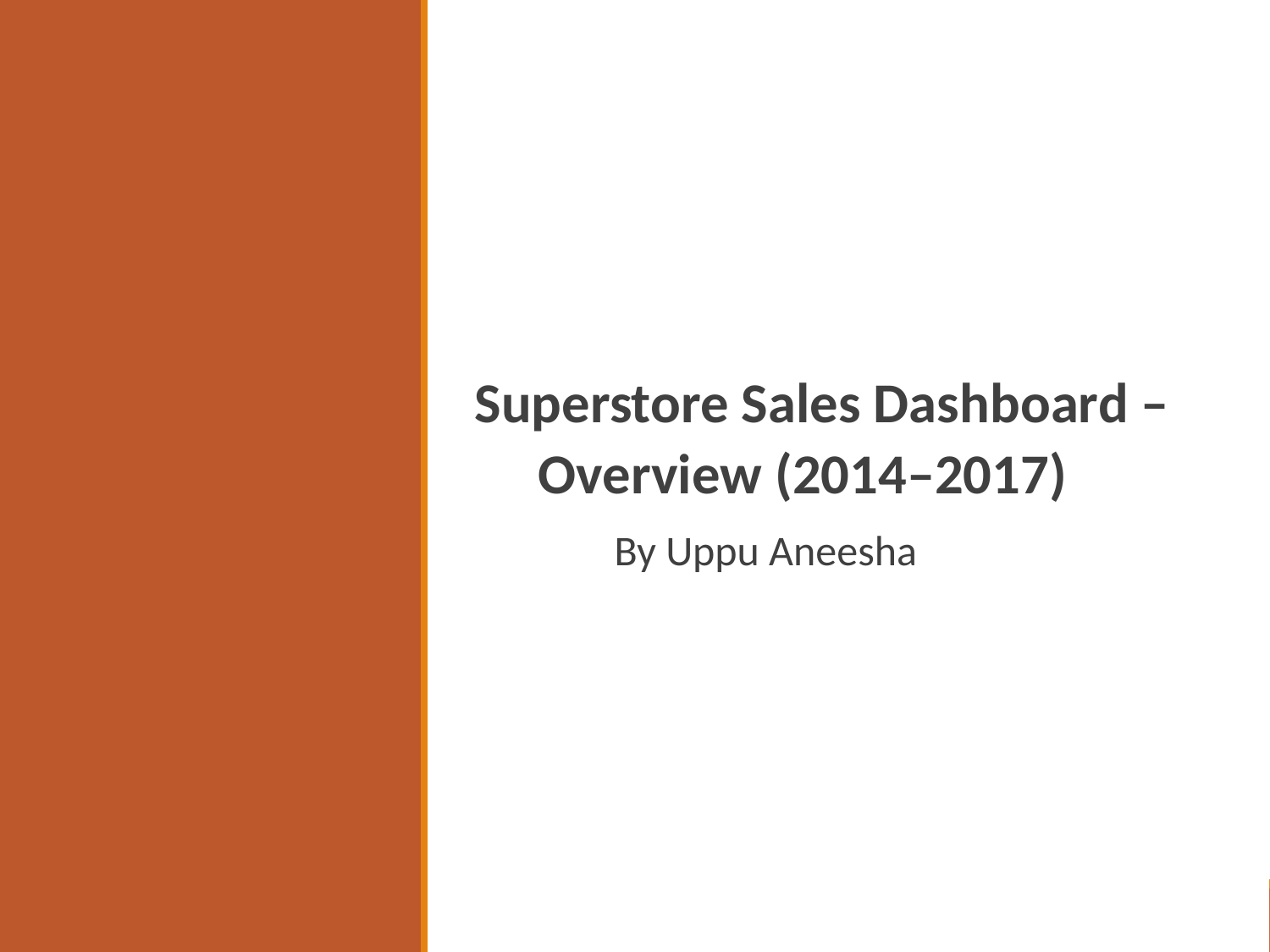

Superstore Sales Dashboard –
      Overview (2014–2017)
            By Uppu Aneesha